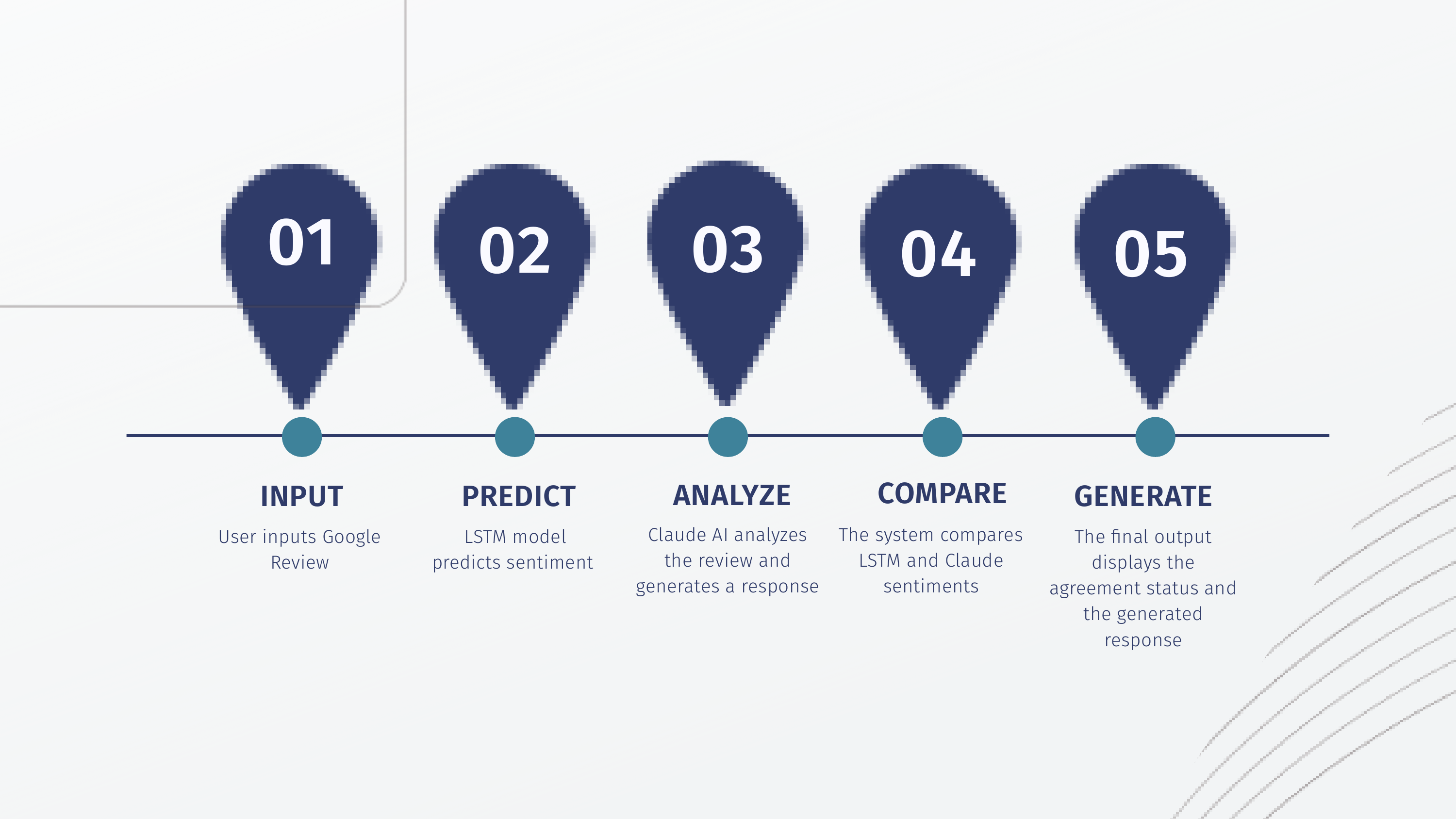

01
03
02
04
05

COMPARE
ANALYZE
INPUT
PREDICT
GENERATE
Claude AI analyzes the review and generates a response​
The system compares LSTM and Claude sentiments​
User inputs Google Review
LSTM model predicts sentiment
The final output displays the agreement status and the generated response​